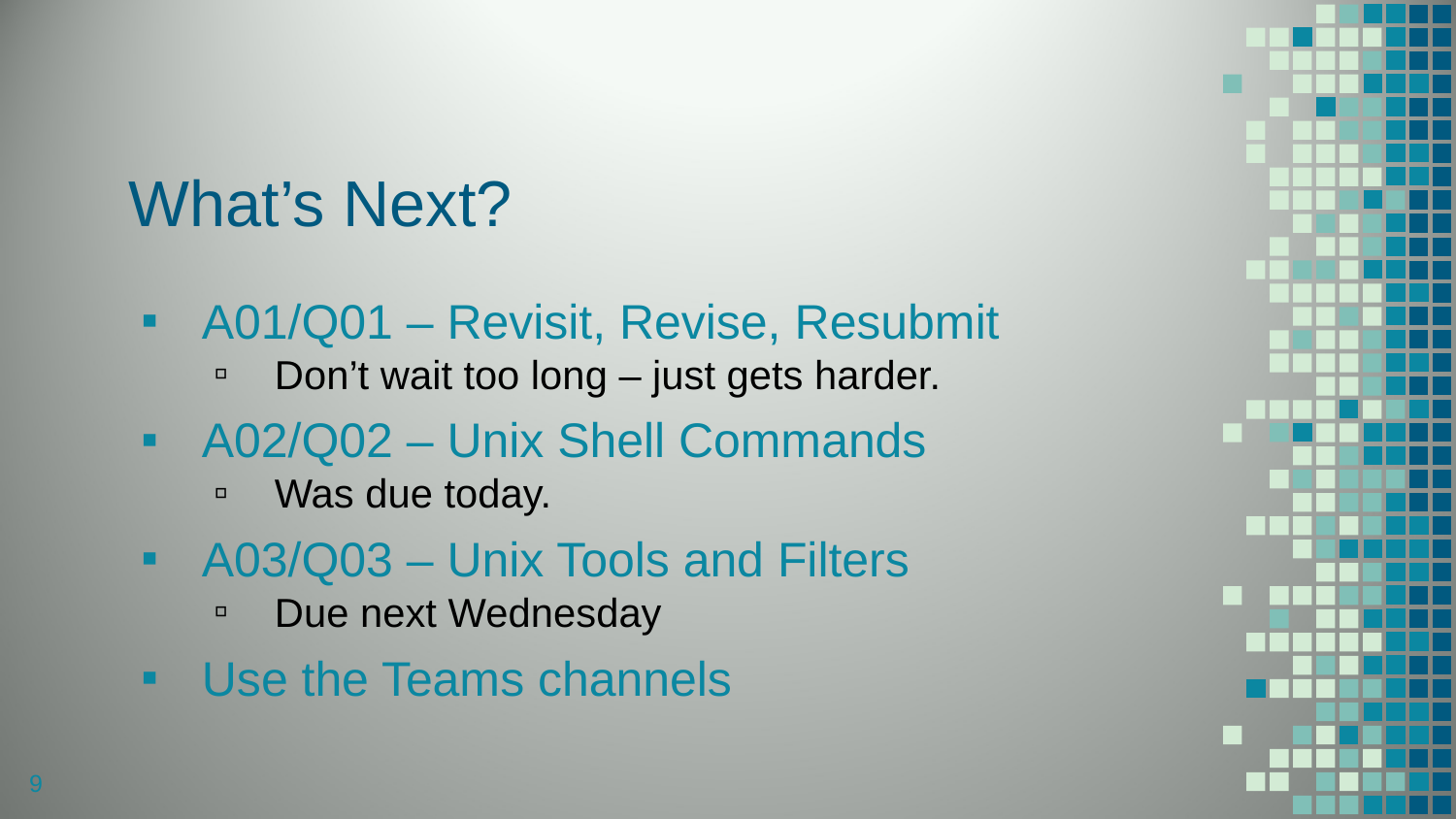

# What’s Next?
A01/Q01 – Revisit, Revise, Resubmit
Don’t wait too long – just gets harder.
A02/Q02 – Unix Shell Commands
Was due today.
A03/Q03 – Unix Tools and Filters
Due next Wednesday
Use the Teams channels
9